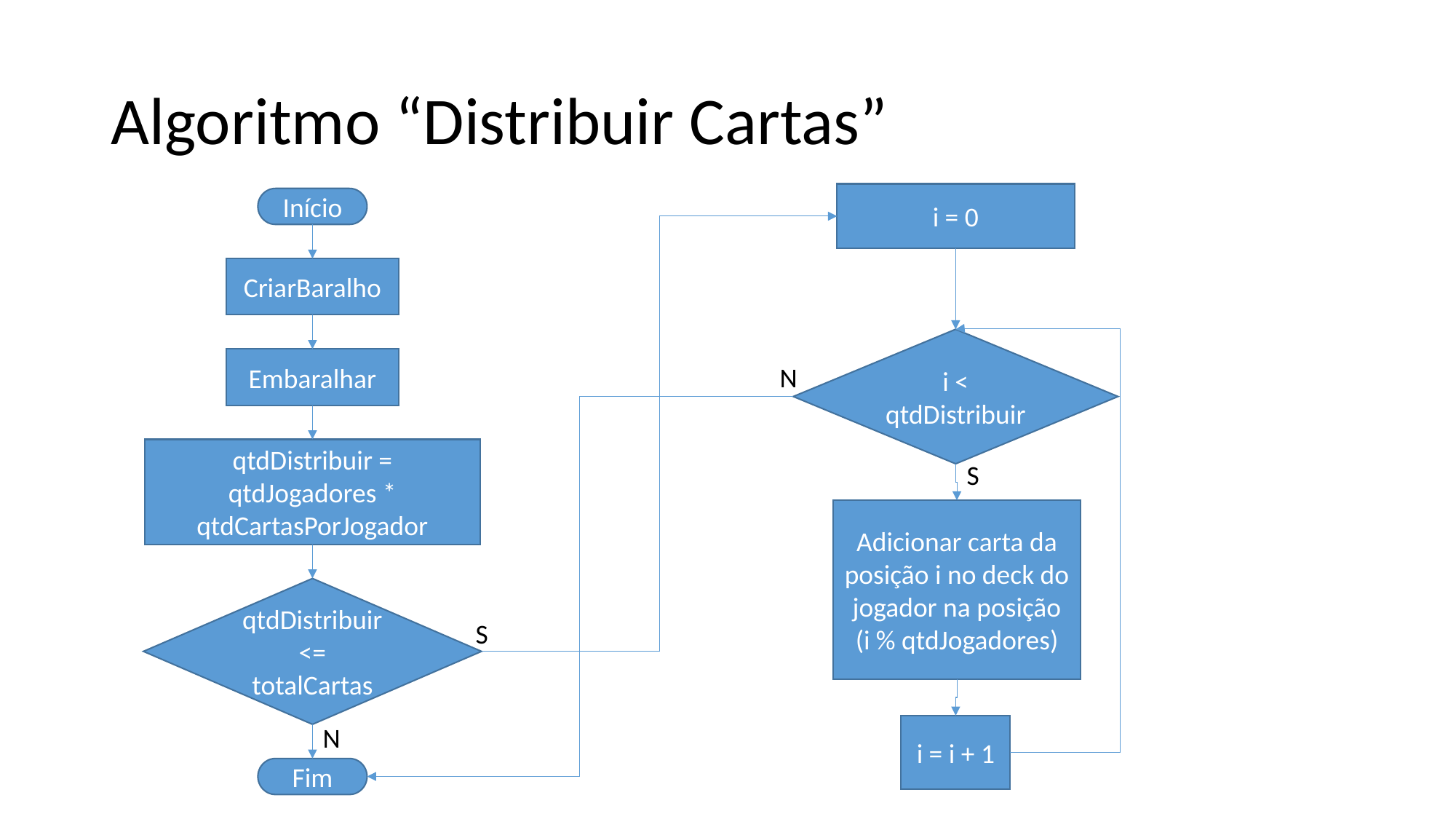

# Algoritmo “Distribuir Cartas”
i = 0
Início
CriarBaralho
i < qtdDistribuir
Embaralhar
N
qtdDistribuir = qtdJogadores * qtdCartasPorJogador
S
Adicionar carta da posição i no deck do jogador na posição (i % qtdJogadores)
qtdDistribuir <= totalCartas
S
N
i = i + 1
Fim